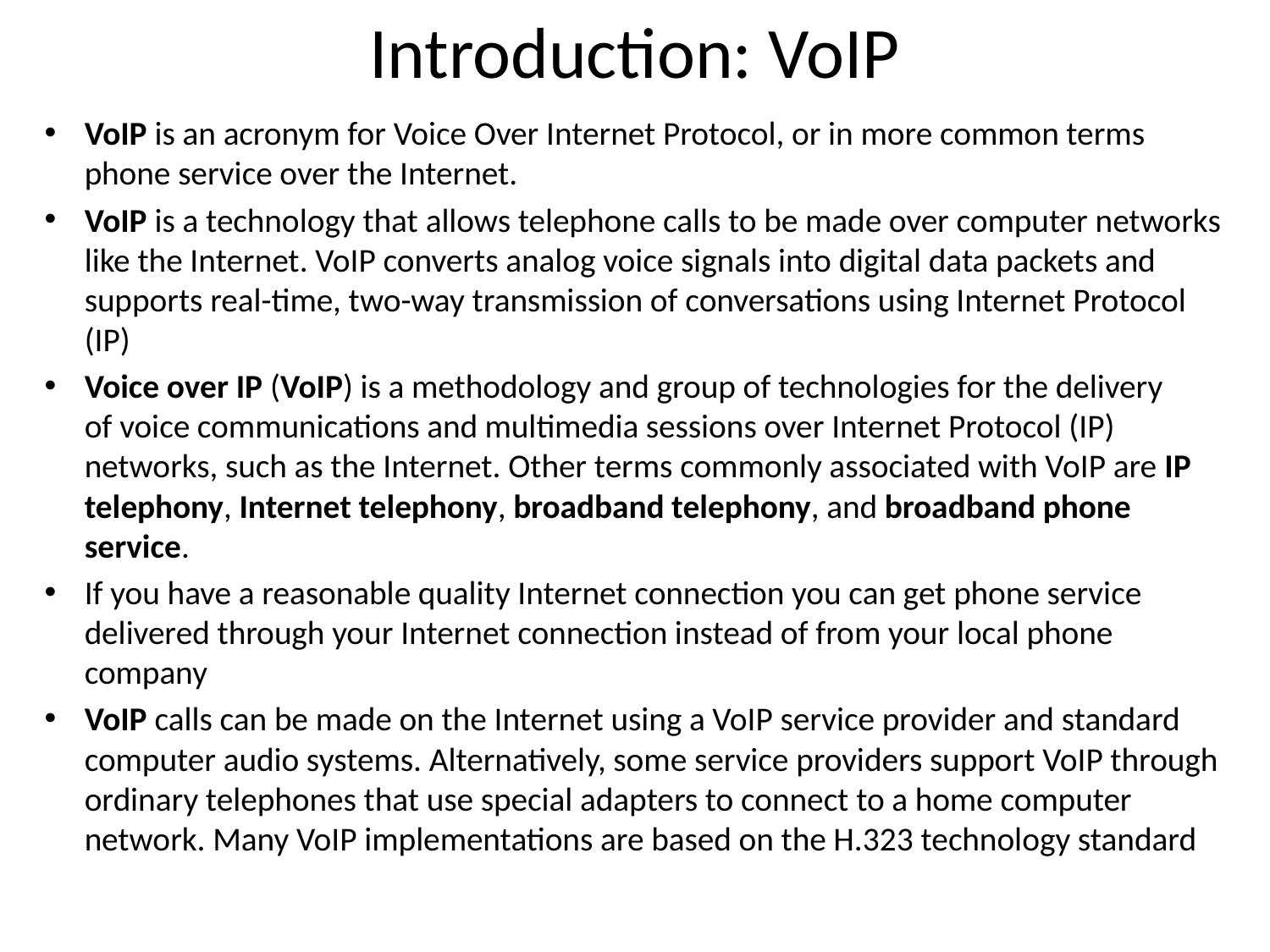

# Introduction: VoIP
VoIP is an acronym for Voice Over Internet Protocol, or in more common terms phone service over the Internet.
VoIP is a technology that allows telephone calls to be made over computer networks like the Internet. VoIP converts analog voice signals into digital data packets and supports real-time, two-way transmission of conversations using Internet Protocol (IP)
Voice over IP (VoIP) is a methodology and group of technologies for the delivery of voice communications and multimedia sessions over Internet Protocol (IP) networks, such as the Internet. Other terms commonly associated with VoIP are IP telephony, Internet telephony, broadband telephony, and broadband phone service.
If you have a reasonable quality Internet connection you can get phone service delivered through your Internet connection instead of from your local phone company
VoIP calls can be made on the Internet using a VoIP service provider and standard computer audio systems. Alternatively, some service providers support VoIP through ordinary telephones that use special adapters to connect to a home computer network. Many VoIP implementations are based on the H.323 technology standard